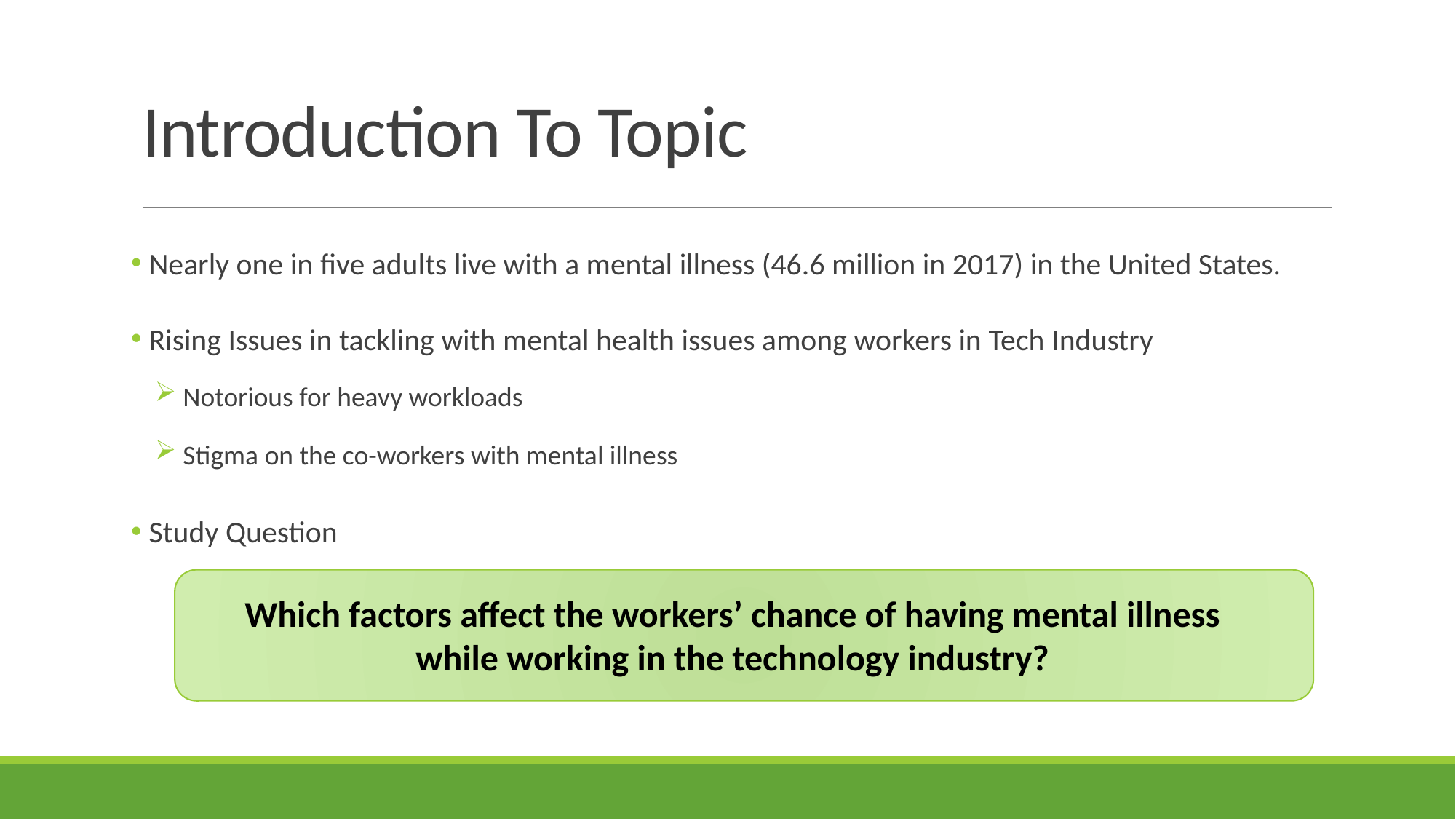

# Introduction To Topic
 Nearly one in five adults live with a mental illness (46.6 million in 2017) in the United States.
 Rising Issues in tackling with mental health issues among workers in Tech Industry
 Notorious for heavy workloads
 Stigma on the co-workers with mental illness
 Study Question

Which factors affect the workers’ chance of having mental illness
while working in the technology industry?